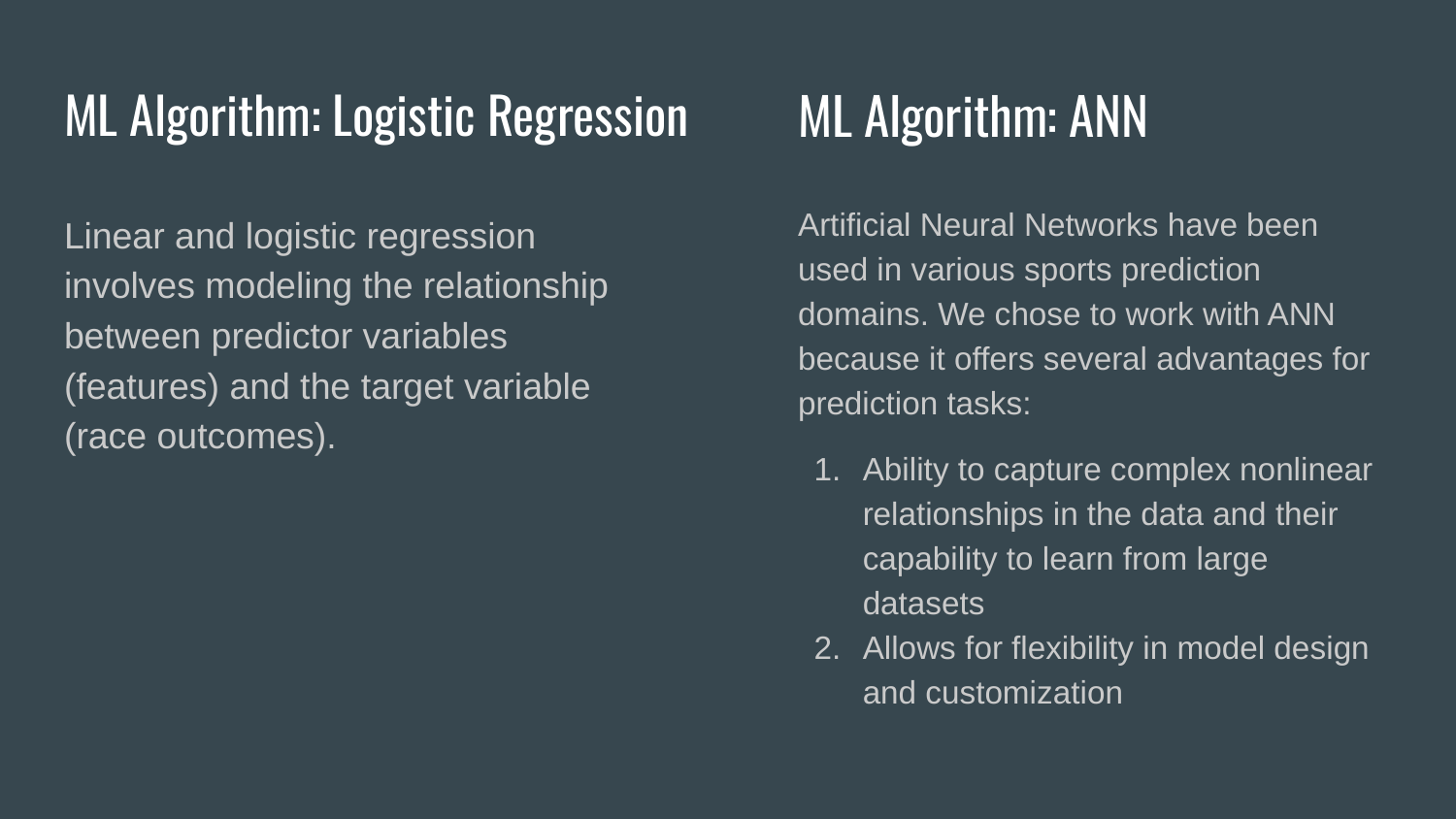

# ML Algorithm: Logistic Regression
ML Algorithm: ANN
Artificial Neural Networks have been used in various sports prediction domains. We chose to work with ANN because it offers several advantages for prediction tasks:
Ability to capture complex nonlinear relationships in the data and their capability to learn from large datasets
Allows for flexibility in model design and customization
Linear and logistic regression involves modeling the relationship between predictor variables (features) and the target variable (race outcomes).